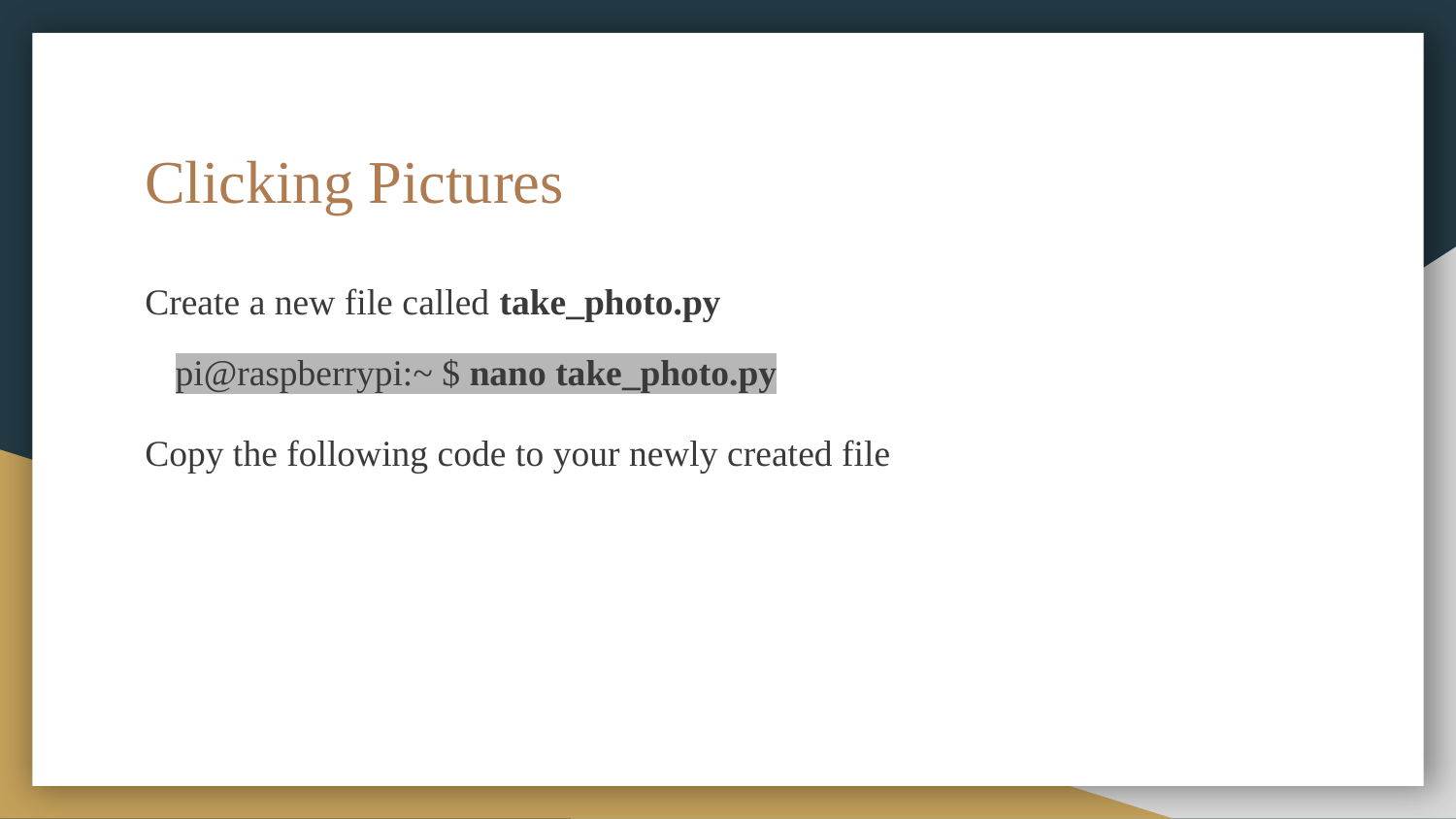

# Clicking Pictures
Create a new file called take_photo.py
pi@raspberrypi:~ $ nano take_photo.py
Copy the following code to your newly created file